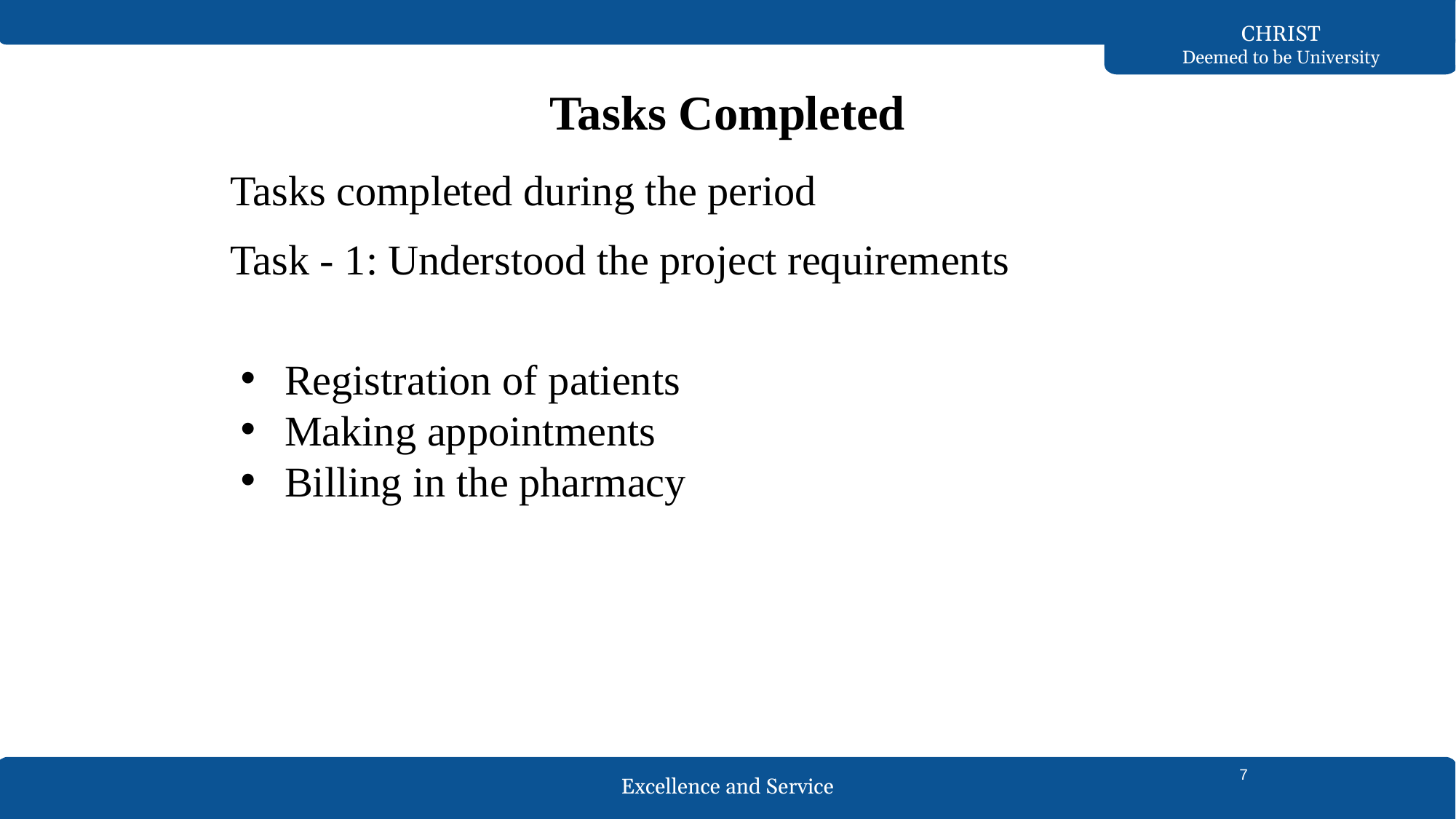

# Tasks Completed
Tasks completed during the period
Task - 1: Understood the project requirements

Registration of patients
Making appointments
Billing in the pharmacy

7